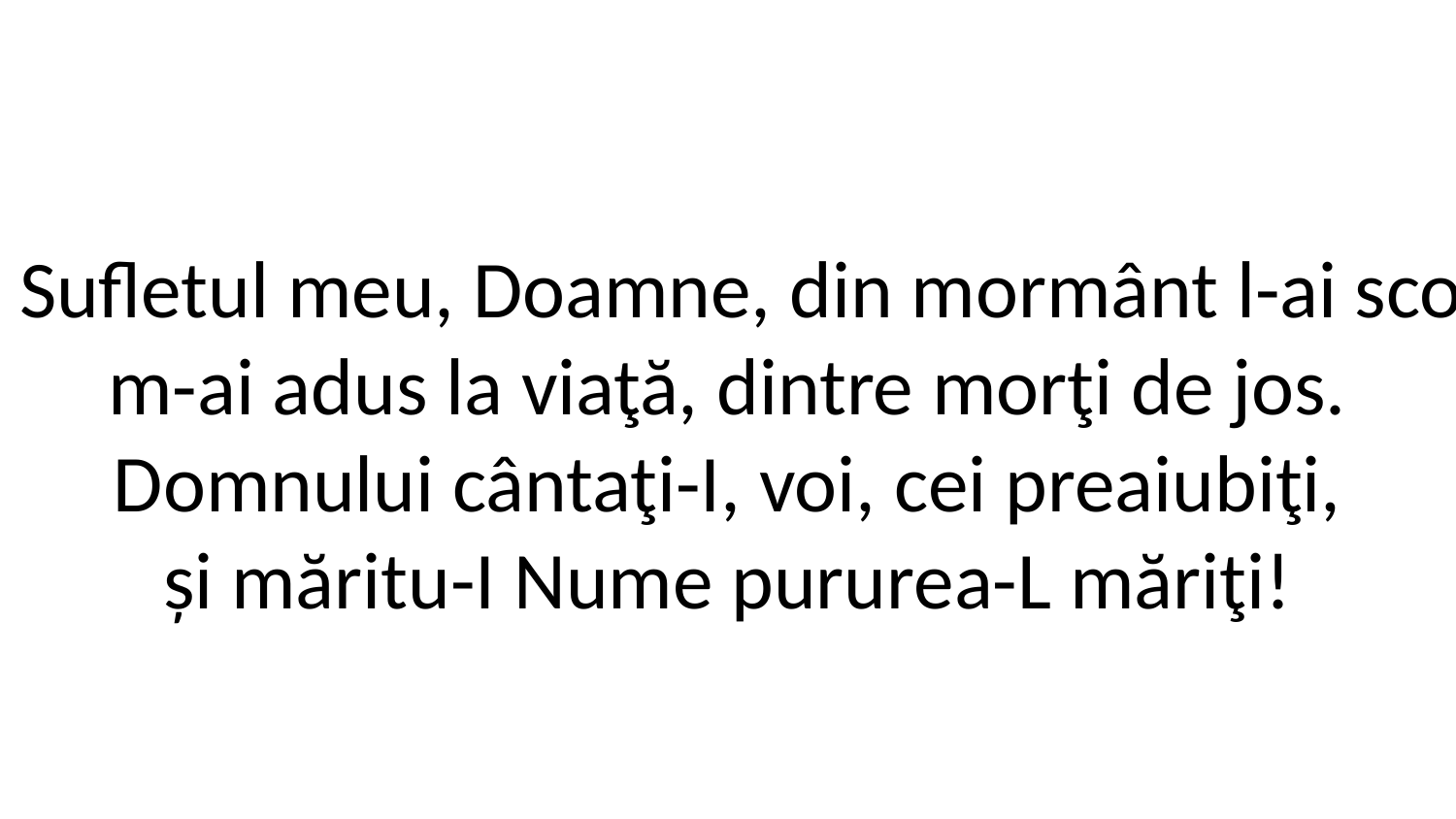

2. Sufletul meu, Doamne, din mormânt l-ai scos,
m-ai adus la viaţă, dintre morţi de jos.
Domnului cântaţi-I, voi, cei preaiubiţi,
și măritu-I Nume pururea-L măriţi!